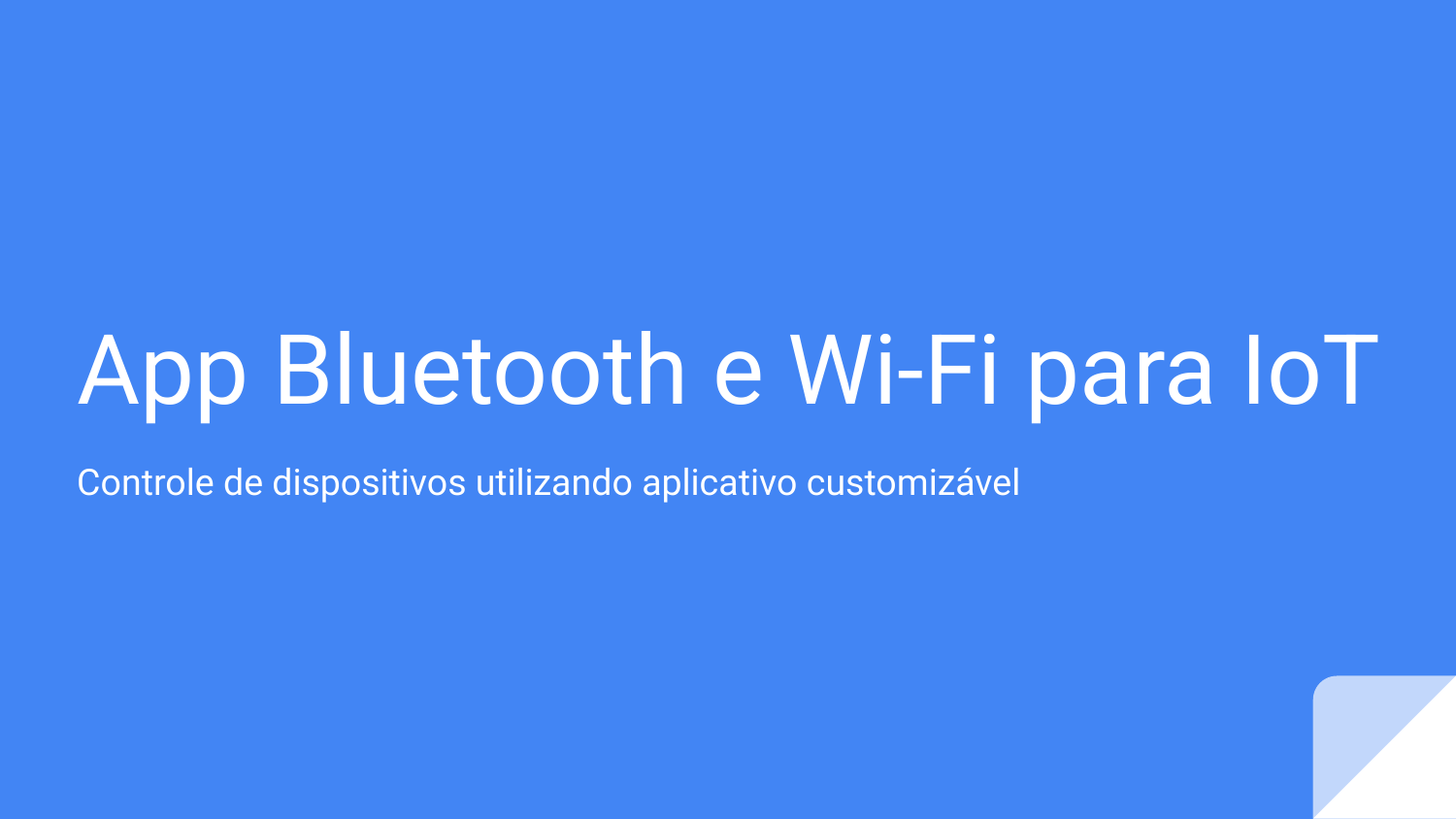

# App Bluetooth e Wi-Fi para IoT
Controle de dispositivos utilizando aplicativo customizável